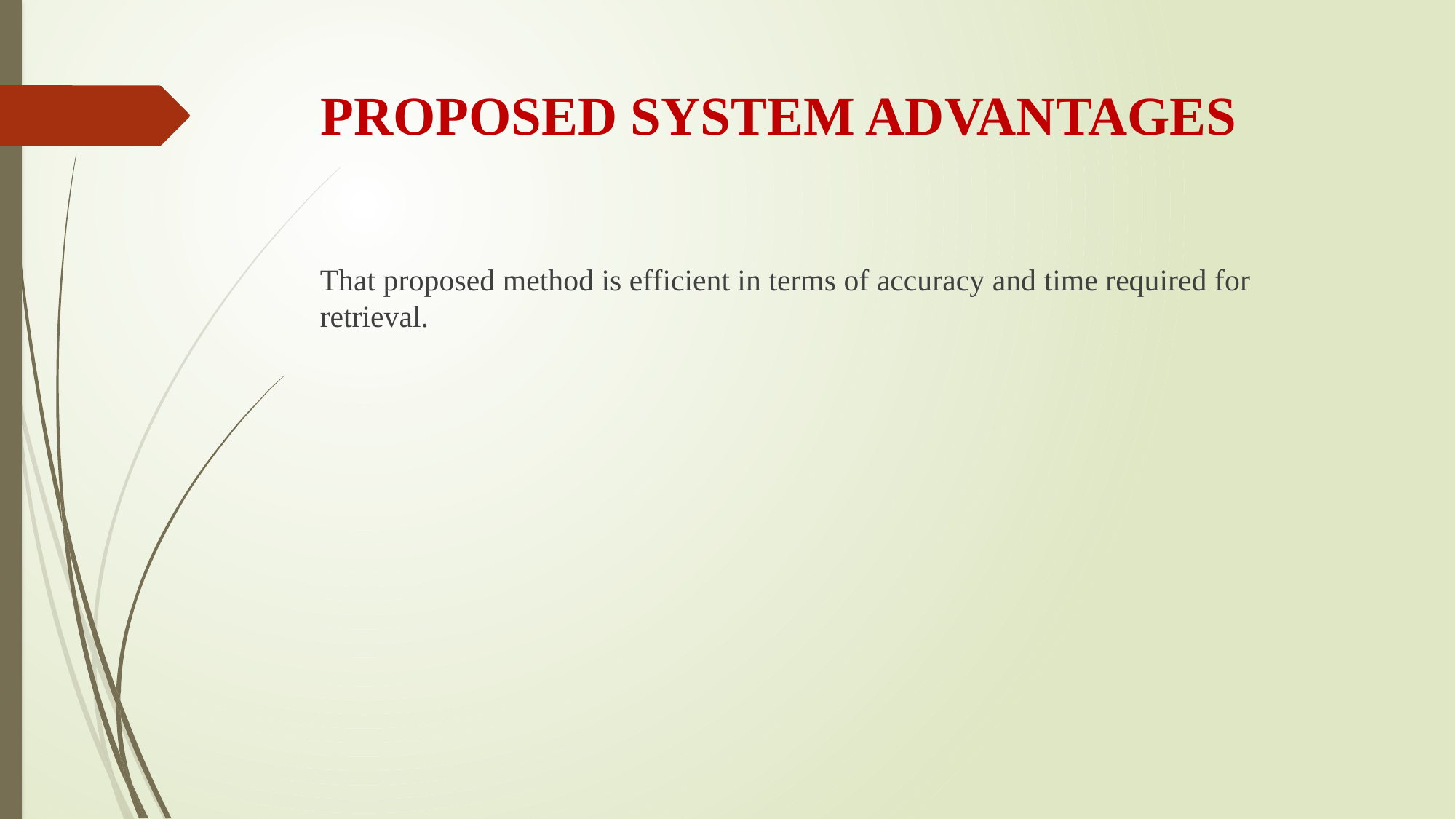

# PROPOSED SYSTEM ADVANTAGES
That proposed method is efficient in terms of accuracy and time required for retrieval.